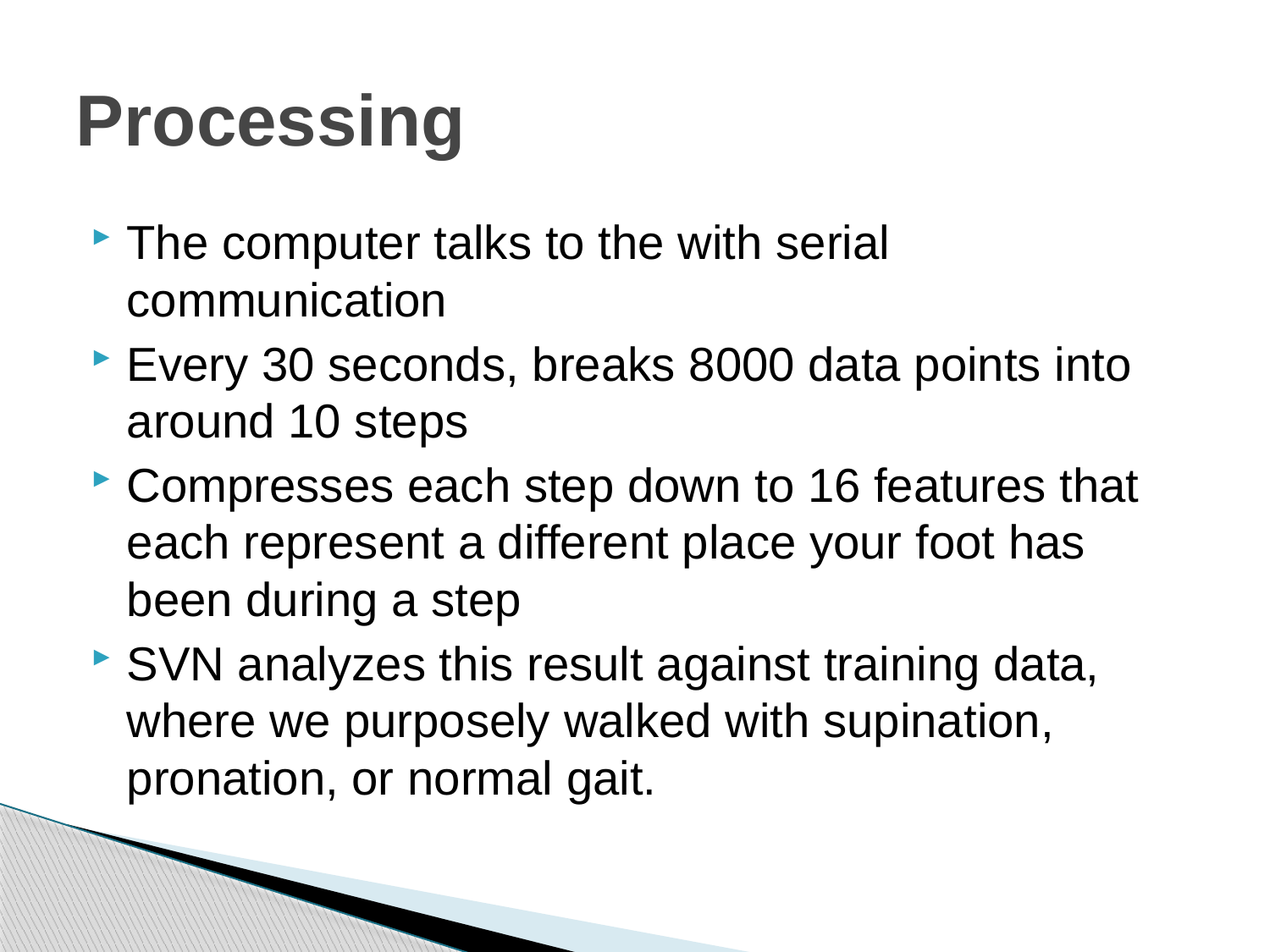

# Processing
The computer talks to the with serial communication
Every 30 seconds, breaks 8000 data points into around 10 steps
Compresses each step down to 16 features that each represent a different place your foot has been during a step
SVN analyzes this result against training data, where we purposely walked with supination, pronation, or normal gait.